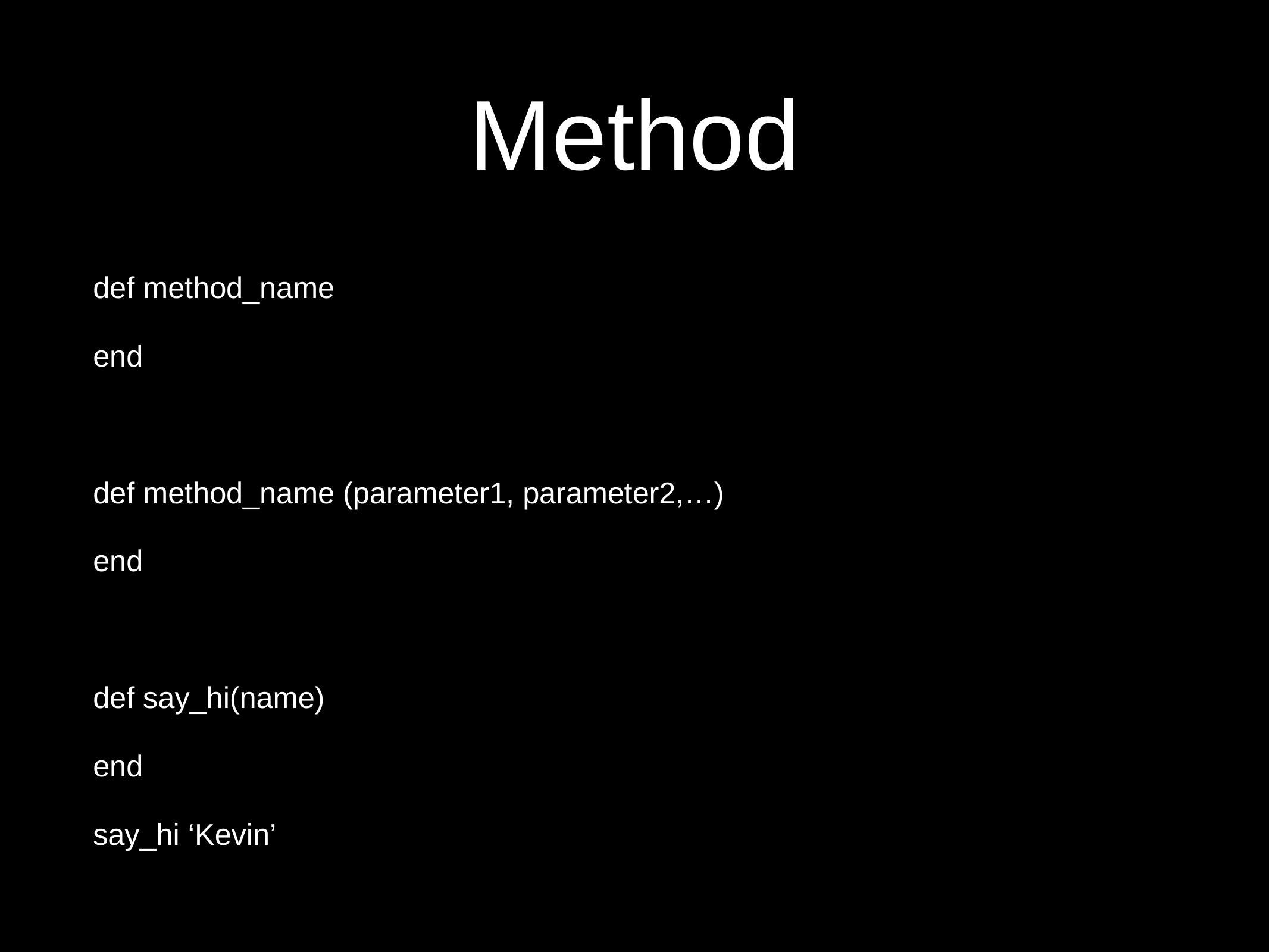

# Method
def method_name
end

def method_name (parameter1, parameter2,…)
end

def say_hi(name)
end
say_hi ‘Kevin’